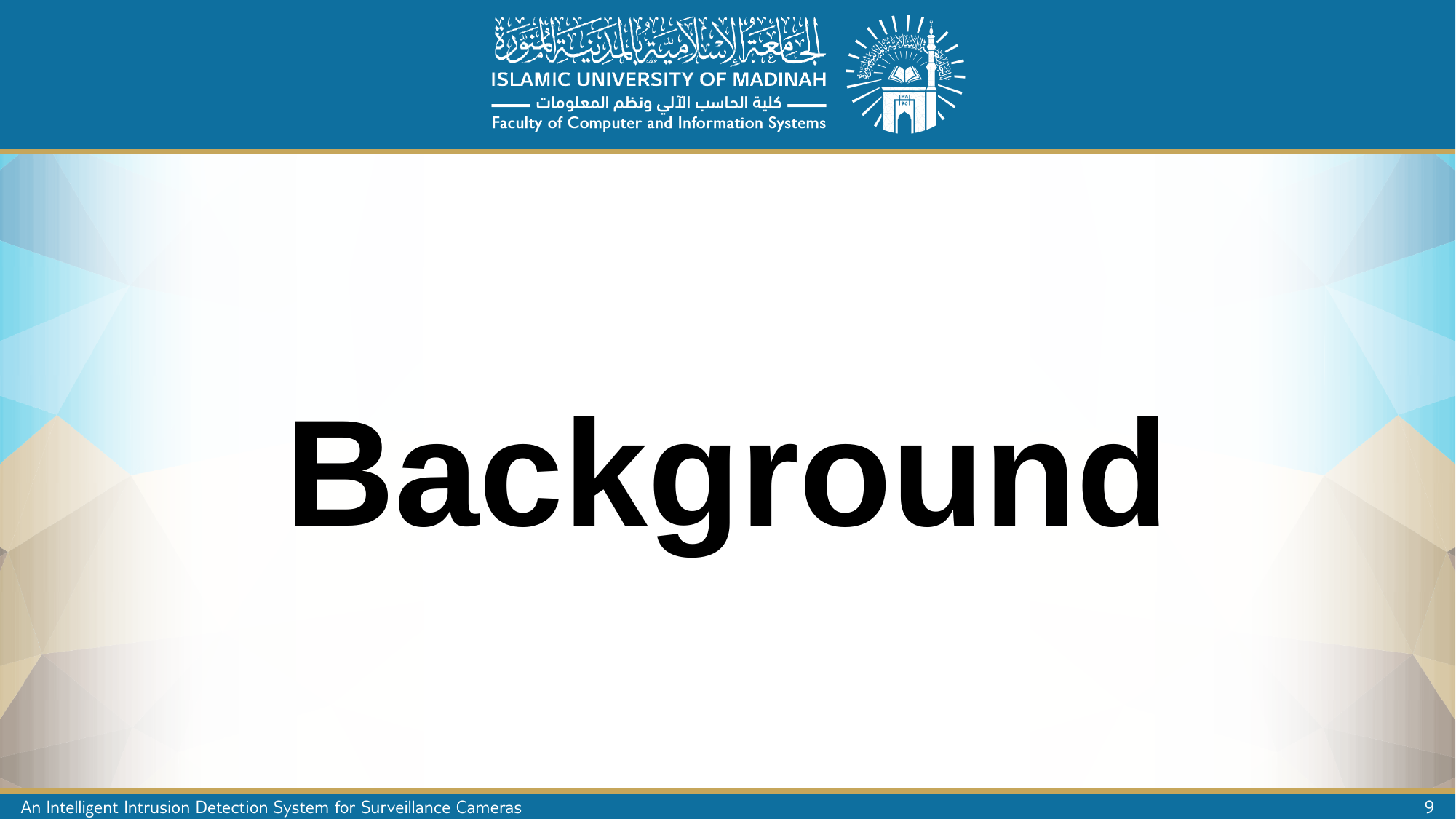

# Background
An Intelligent Intrusion Detection System for Surveillance Cameras
9